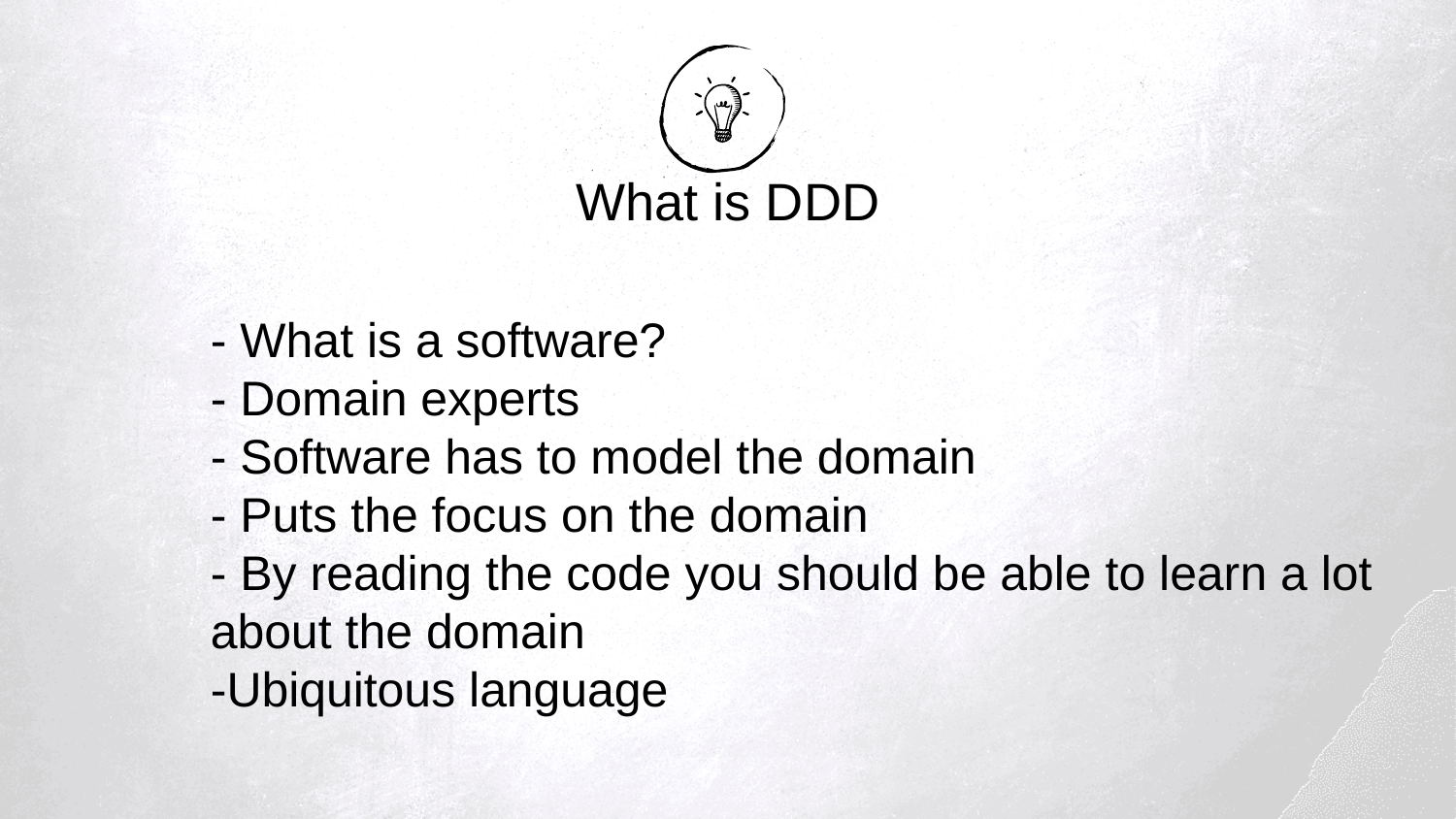

# What is DDD
- What is a software?
- Domain experts
- Software has to model the domain
- Puts the focus on the domain
- By reading the code you should be able to learn a lot about the domain
-Ubiquitous language